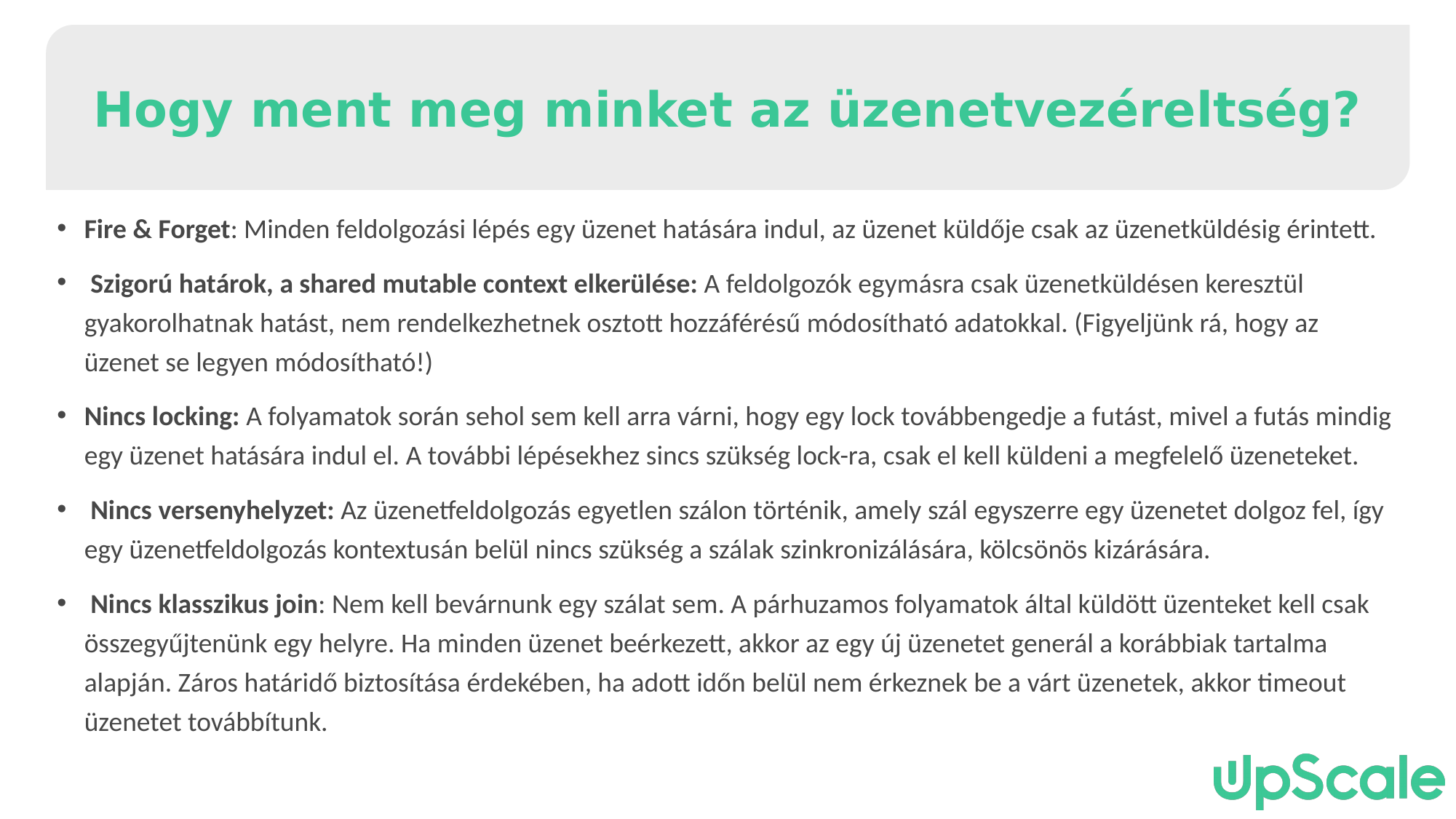

Hogy ment meg minket az üzenetvezéreltség?
Fire & Forget: Minden feldolgozási lépés egy üzenet hatására indul, az üzenet küldője csak az üzenetküldésig érintett.
 Szigorú határok, a shared mutable context elkerülése: A feldolgozók egymásra csak üzenetküldésen keresztül gyakorolhatnak hatást, nem rendelkezhetnek osztott hozzáférésű módosítható adatokkal. (Figyeljünk rá, hogy az üzenet se legyen módosítható!)
Nincs locking: A folyamatok során sehol sem kell arra várni, hogy egy lock továbbengedje a futást, mivel a futás mindig egy üzenet hatására indul el. A további lépésekhez sincs szükség lock-ra, csak el kell küldeni a megfelelő üzeneteket.
 Nincs versenyhelyzet: Az üzenetfeldolgozás egyetlen szálon történik, amely szál egyszerre egy üzenetet dolgoz fel, így egy üzenetfeldolgozás kontextusán belül nincs szükség a szálak szinkronizálására, kölcsönös kizárására.
 Nincs klasszikus join: Nem kell bevárnunk egy szálat sem. A párhuzamos folyamatok által küldött üzenteket kell csak összegyűjtenünk egy helyre. Ha minden üzenet beérkezett, akkor az egy új üzenetet generál a korábbiak tartalma alapján. Záros határidő biztosítása érdekében, ha adott időn belül nem érkeznek be a várt üzenetek, akkor timeout üzenetet továbbítunk.